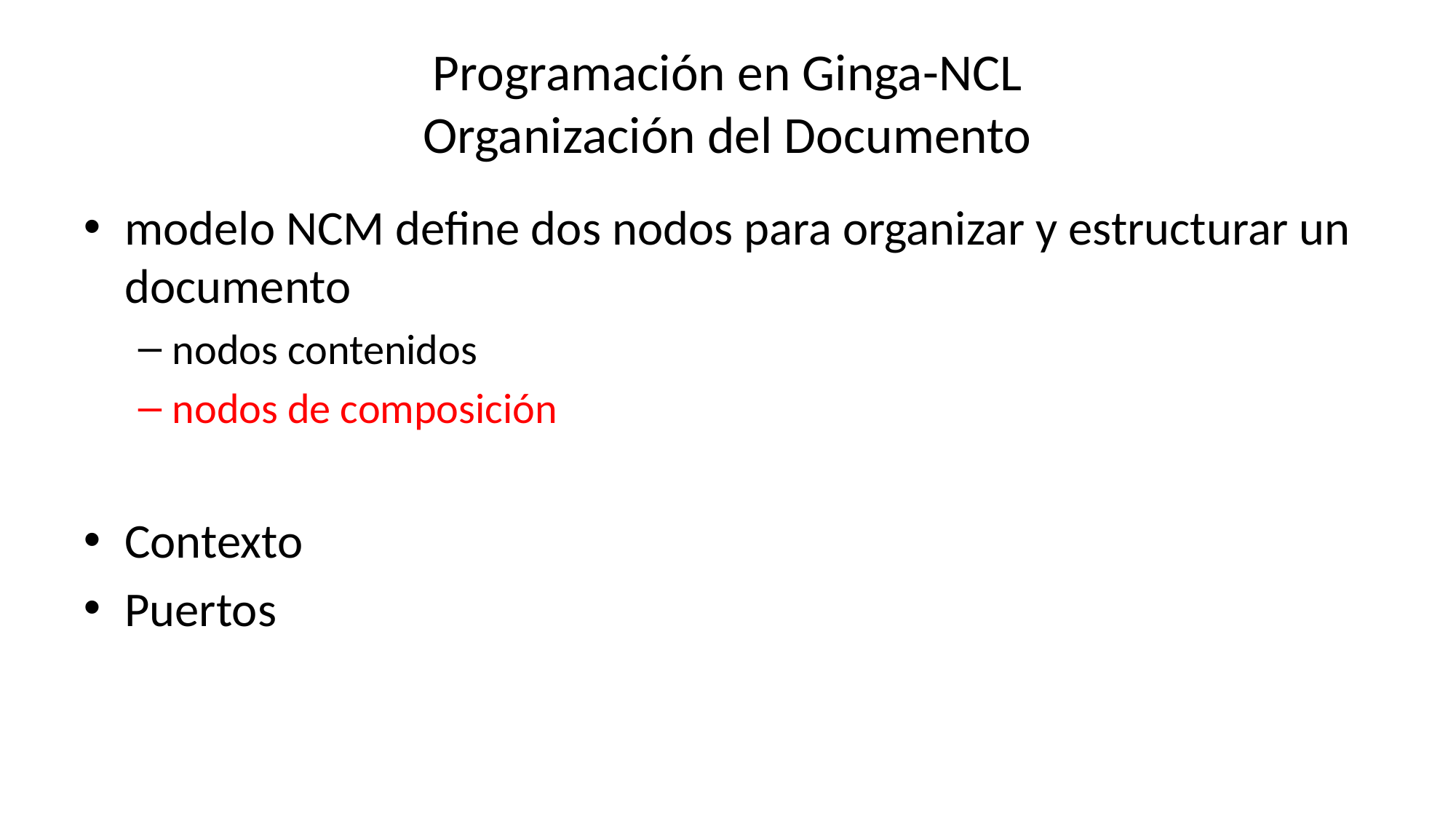

# Programación en Ginga-NCL Organización del Documento
modelo NCM define dos nodos para organizar y estructurar un documento
nodos contenidos
nodos de composición

Contexto
Puertos